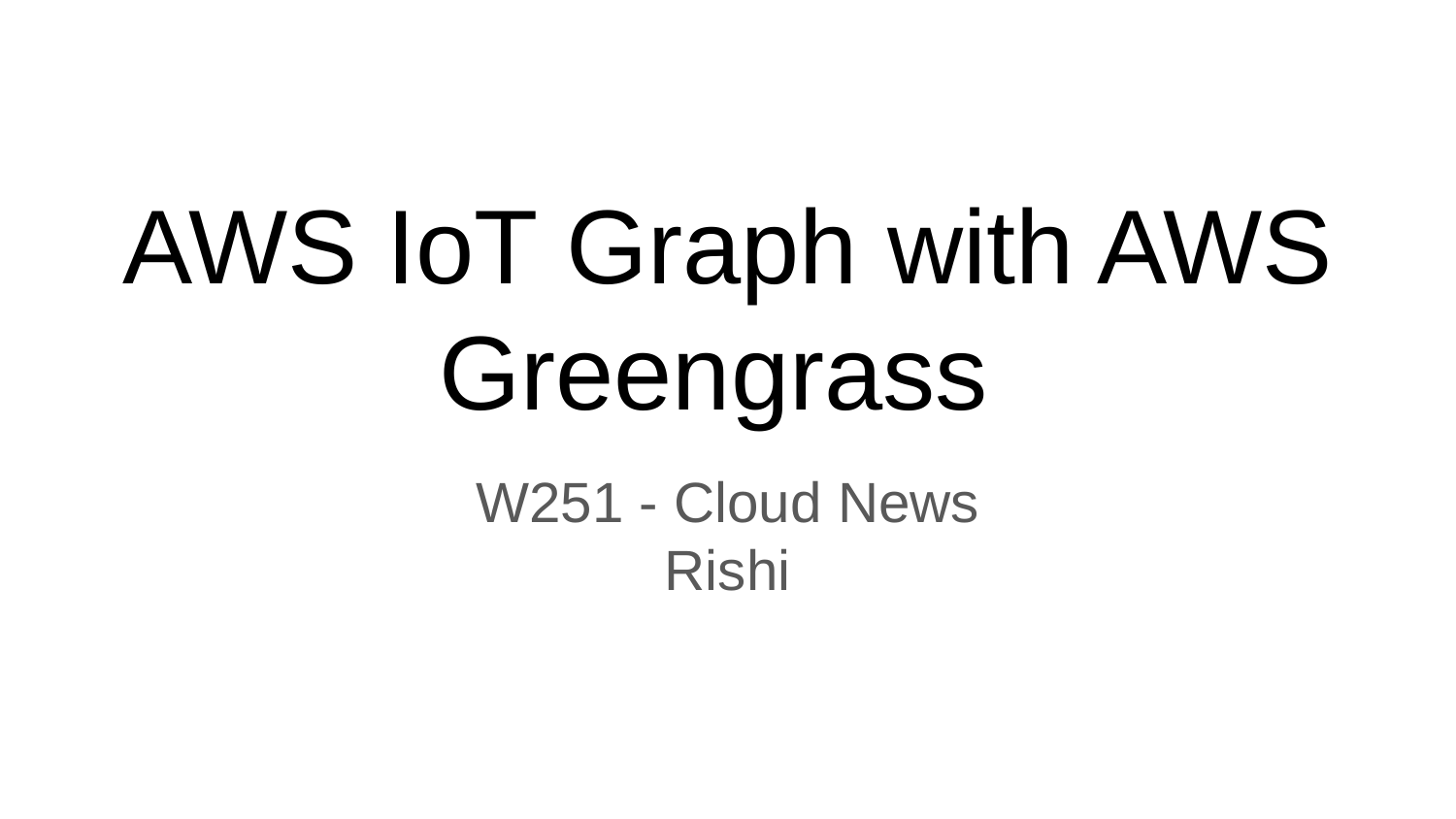

# AWS IoT Graph with AWS Greengrass
W251 - Cloud News
Rishi